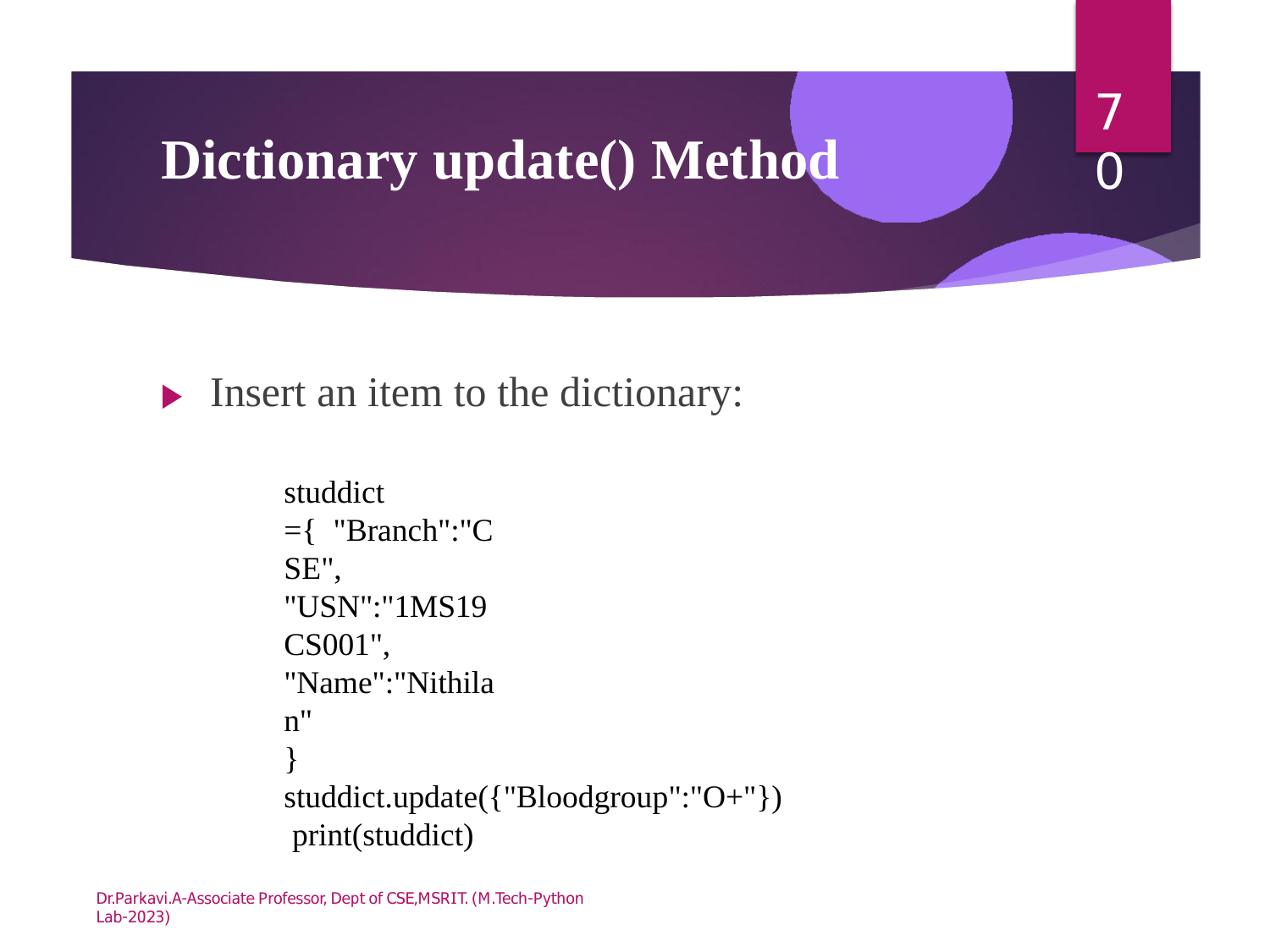

70
# Dictionary update() Method
▶	Insert an item to the dictionary:

studdict ={  "Branch":"CSE",
"USN":"1MS19CS001",
"Name":"Nithilan"
}
studdict.update({"Bloodgroup":"O+"})  print(studdict)
Dr.Parkavi.A-Associate Professor, Dept of CSE,MSRIT. (M.Tech-Python Lab-2023)